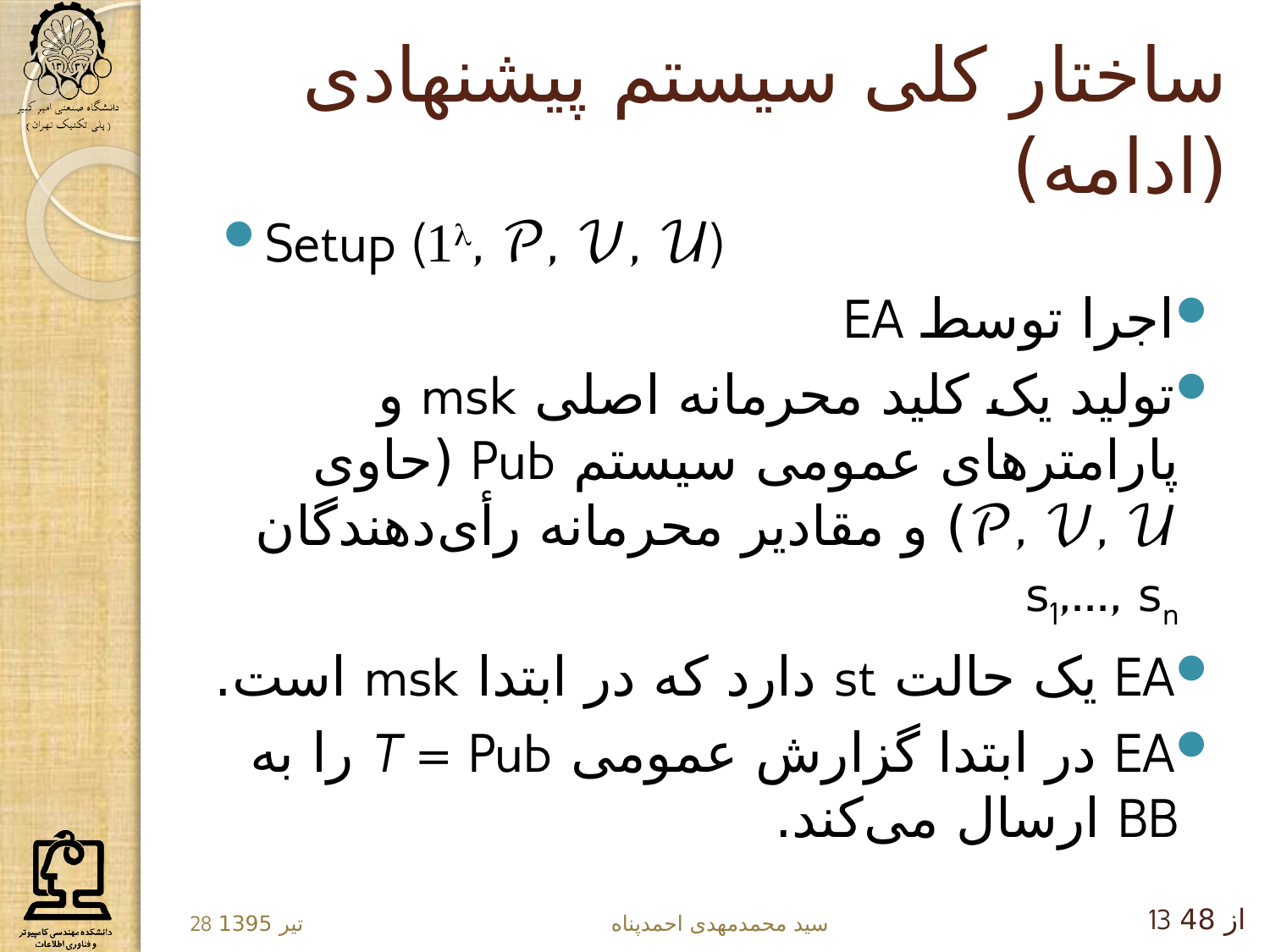

# ساختار کلی سیستم پیشنهادی (ادامه)
Setup (1λ, 𝒫, 𝒱, 𝒰)
اجرا توسط EA
تولید یک کلید محرمانه اصلی msk و پارامترهای عمومی سیستم Pub (حاوی 𝒫, 𝒱, 𝒰) و مقادیر محرمانه رأی‌دهندگان s1,…, sn
EA یک حالت st دارد که در ابتدا msk است.
EA در ابتدا گزارش عمومی T = Pub را به BB ارسال می‌کند.

13 از 48